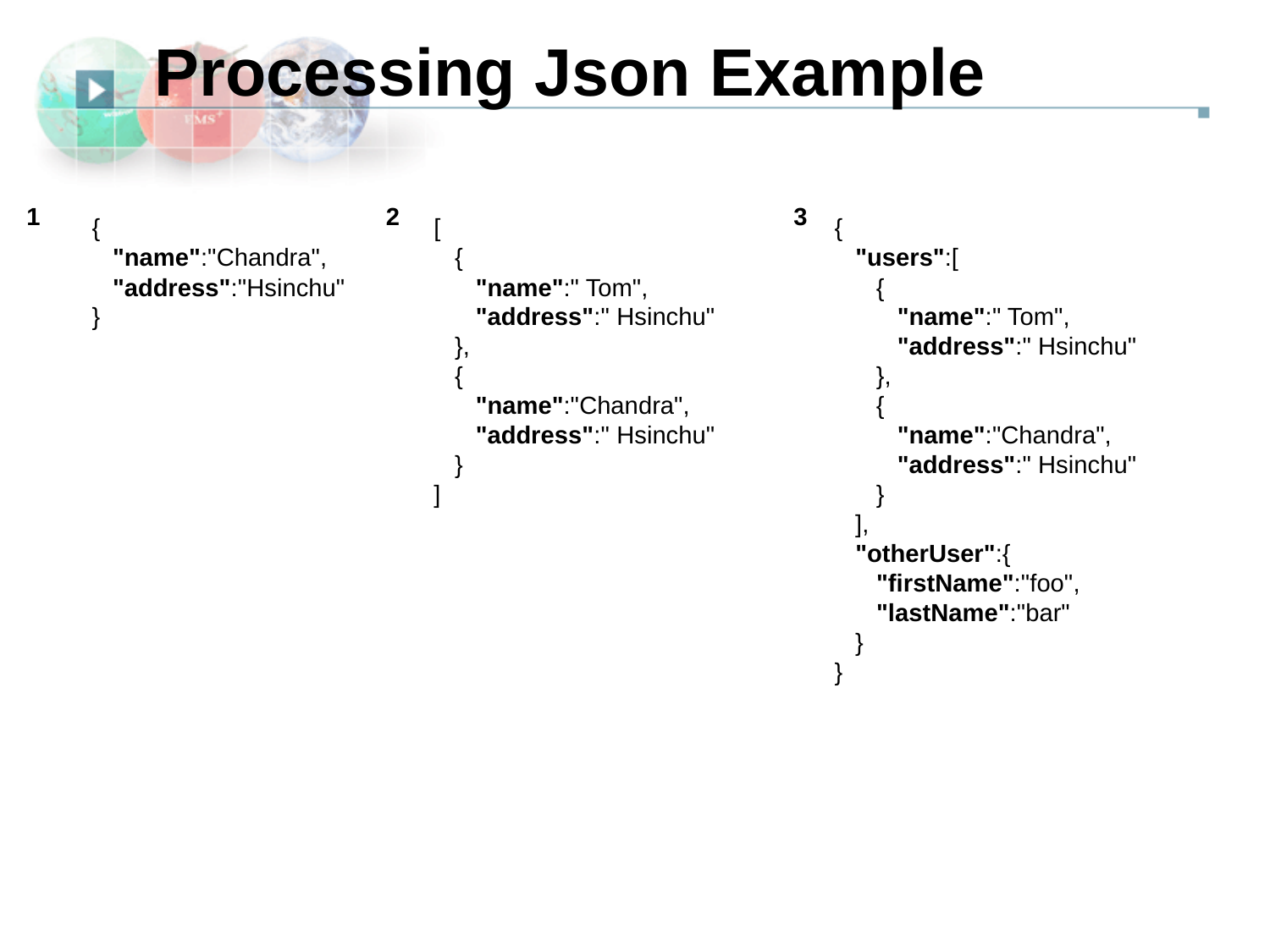

Processing Json Example
1
2
3
{  
   "name":"Chandra",
   "address":"Hsinchu"
}
[  
   {  
      "name":" Tom",
      "address":" Hsinchu"
   },
   {  
      "name":"Chandra",
      "address":" Hsinchu"
   }
]
{  
   "users":[  
      {  
         "name":" Tom",
         "address":" Hsinchu"
      },
      {  
         "name":"Chandra",
         "address":" Hsinchu"
      }
   ],
   "otherUser":{  
      "firstName":"foo",
      "lastName":"bar"
   }
}